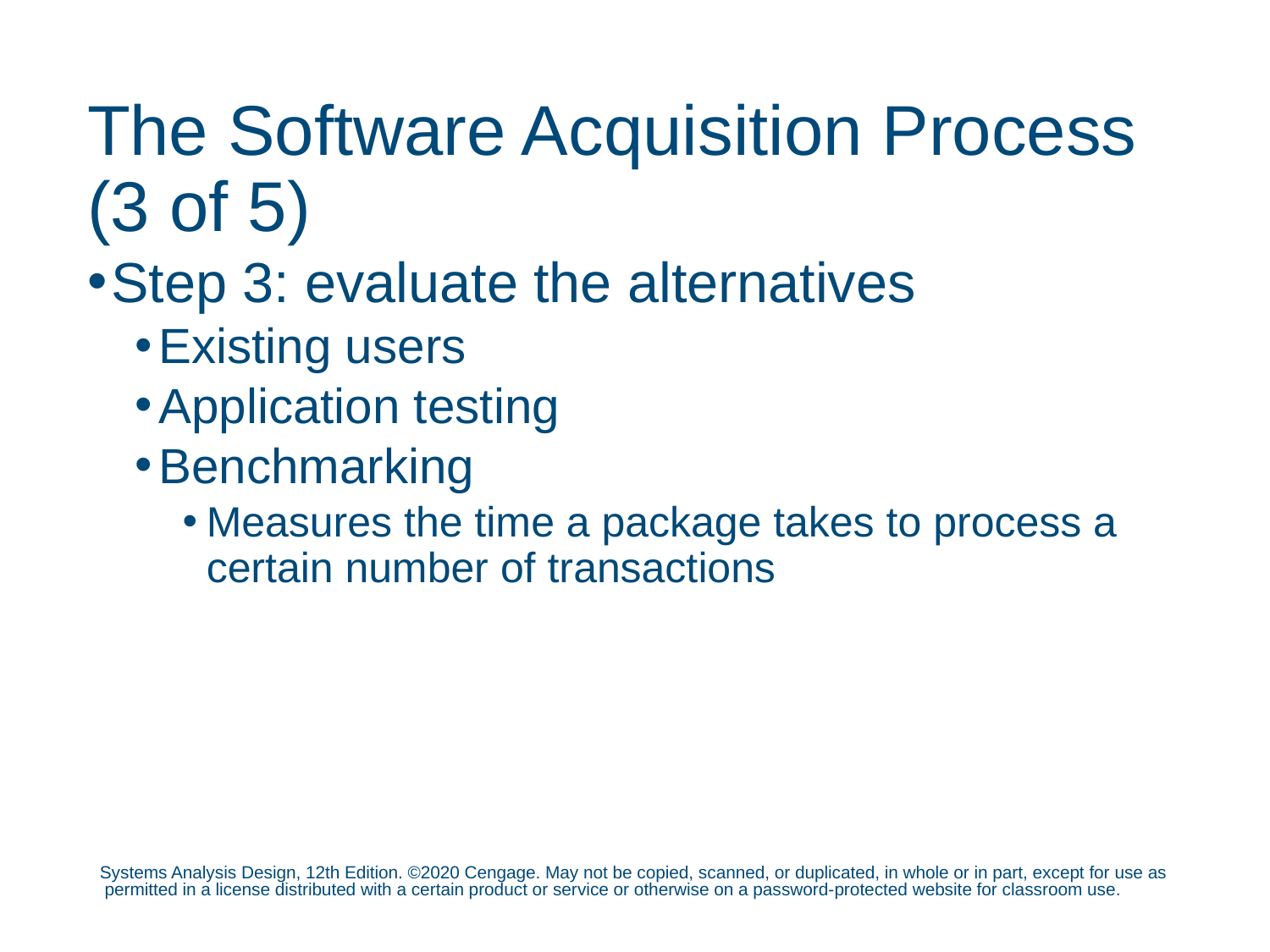

# The Software Acquisition Process (3 of 5)
Step 3: evaluate the alternatives
Existing users
Application testing
Benchmarking
Measures the time a package takes to process a certain number of transactions
Systems Analysis Design, 12th Edition. ©2020 Cengage. May not be copied, scanned, or duplicated, in whole or in part, except for use as permitted in a license distributed with a certain product or service or otherwise on a password-protected website for classroom use.